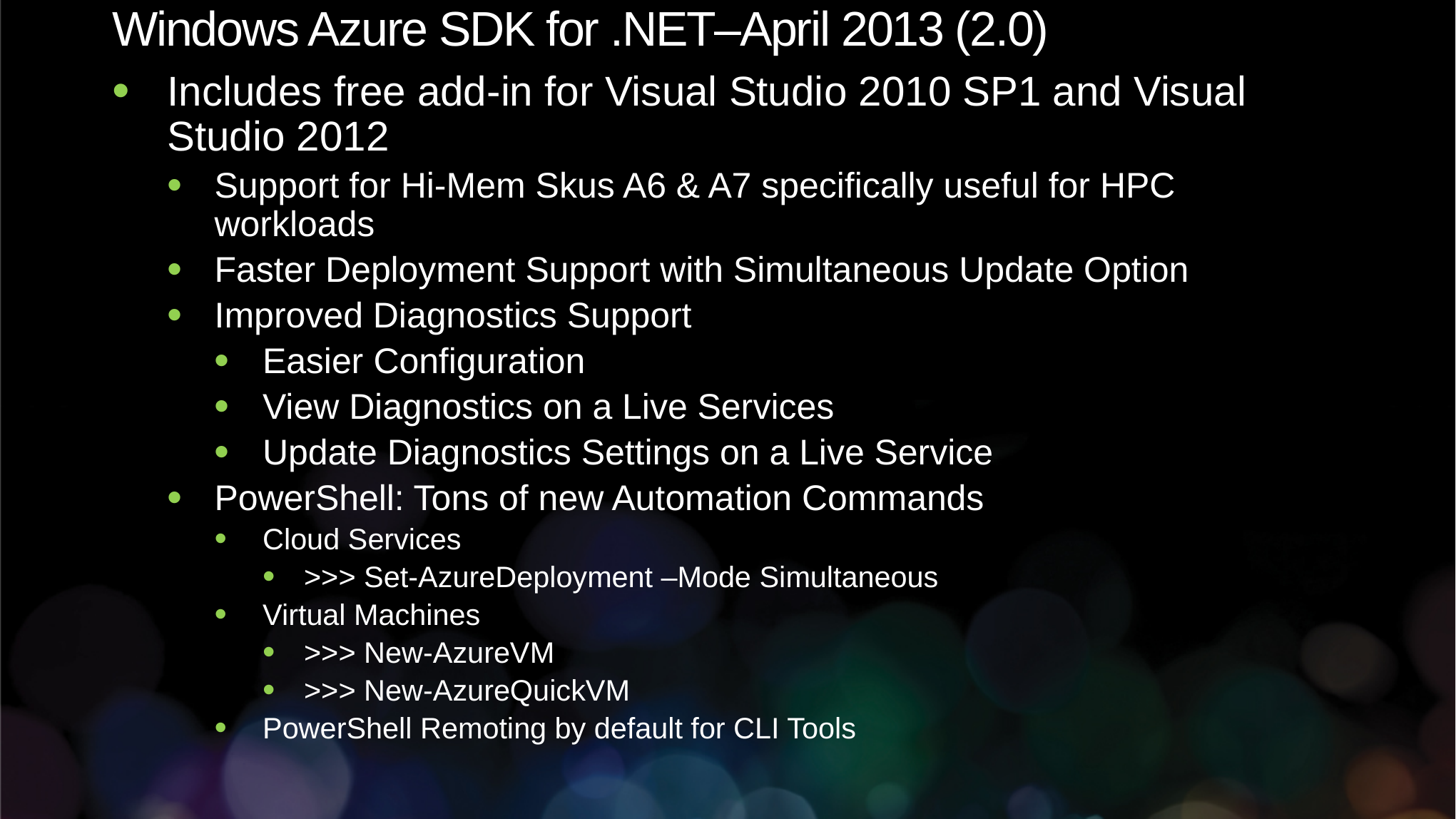

# Windows Azure SDK for .NET–April 2013 (2.0)
Includes free add-in for Visual Studio 2010 SP1 and Visual Studio 2012
Support for Hi-Mem Skus A6 & A7 specifically useful for HPC workloads
Faster Deployment Support with Simultaneous Update Option
Improved Diagnostics Support
Easier Configuration
View Diagnostics on a Live Services
Update Diagnostics Settings on a Live Service
PowerShell: Tons of new Automation Commands
Cloud Services
>>> Set-AzureDeployment –Mode Simultaneous
Virtual Machines
>>> New-AzureVM
>>> New-AzureQuickVM
PowerShell Remoting by default for CLI Tools